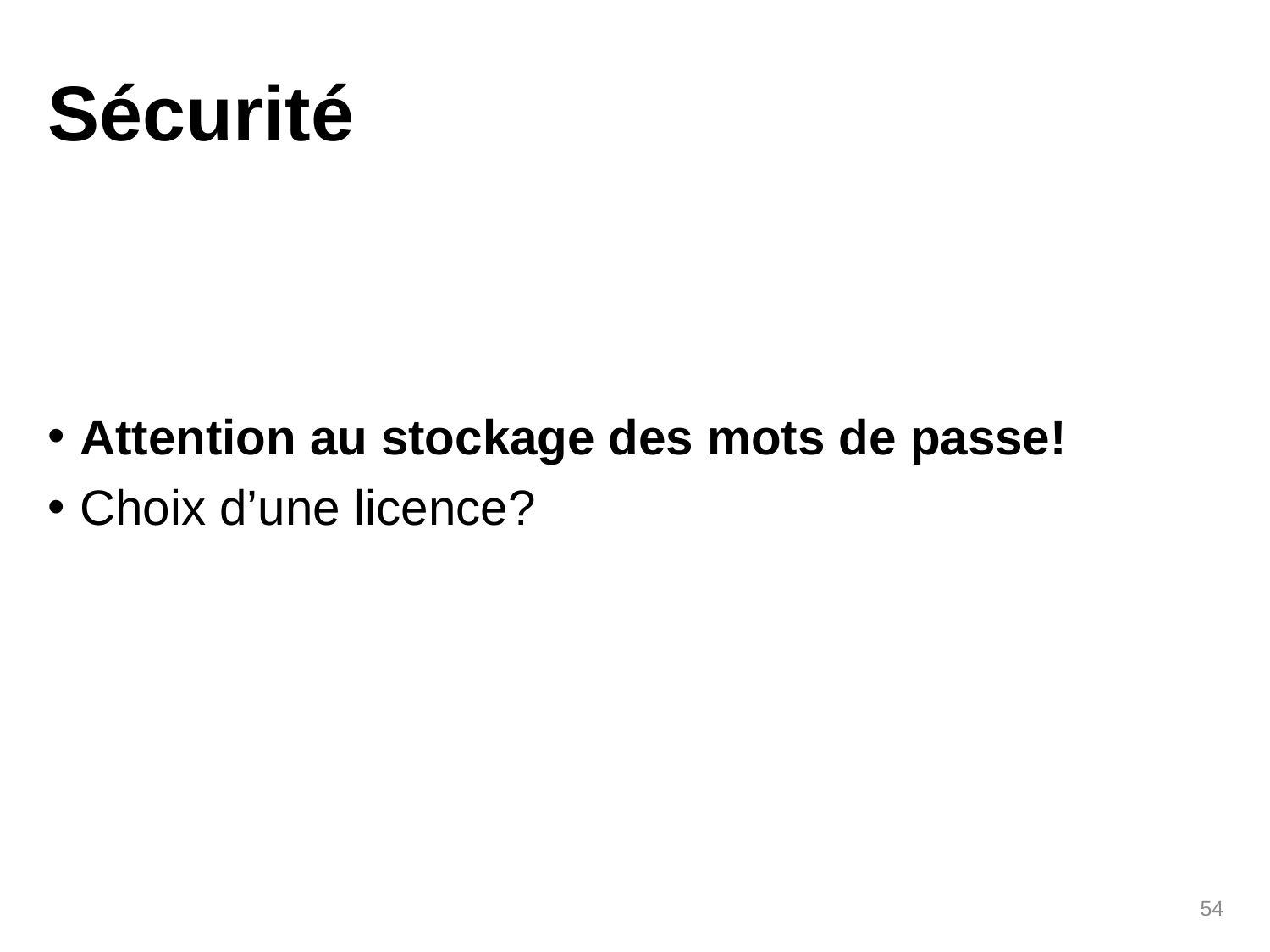

# Sécurité
Attention au stockage des mots de passe!
Choix d’une licence?

54